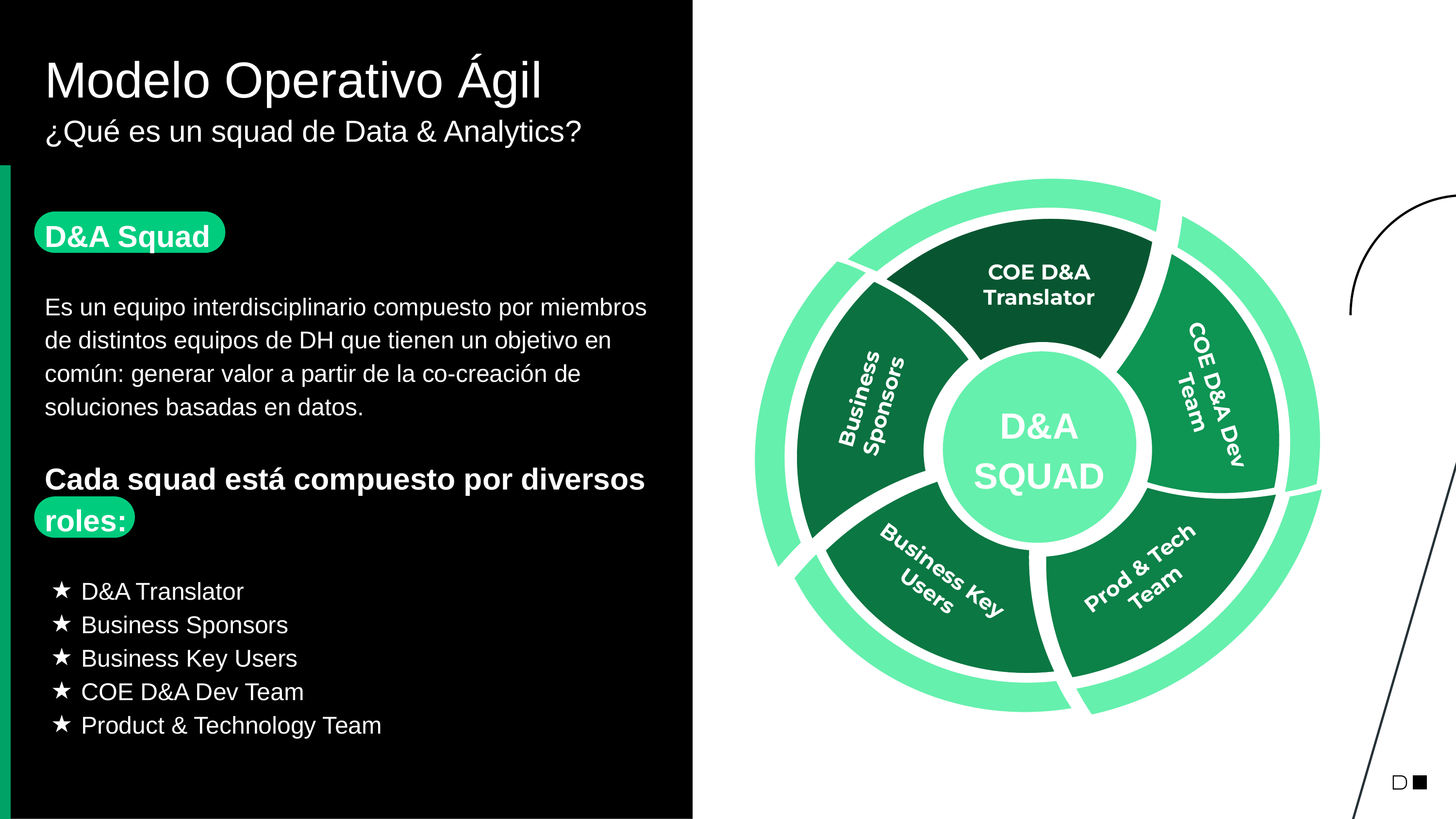

# Modelo Operativo Ágil
¿Qué es un squad de Data & Analytics?

COE D&A Translator

COE D&A Dev Team

D&A Squad

Es un equipo interdisciplinario compuesto por miembros de distintos equipos de DH que tienen un objetivo en común: generar valor a partir de la co-creación de soluciones basadas en datos.

Cada squad está compuesto por diversos roles:

D&A Translator
Business Sponsors
Business Key Users
COE D&A Dev Team
Product & Technology Team

Business Sponsors

D&A
SQUAD

Prod & Tech Team

Business Key Users